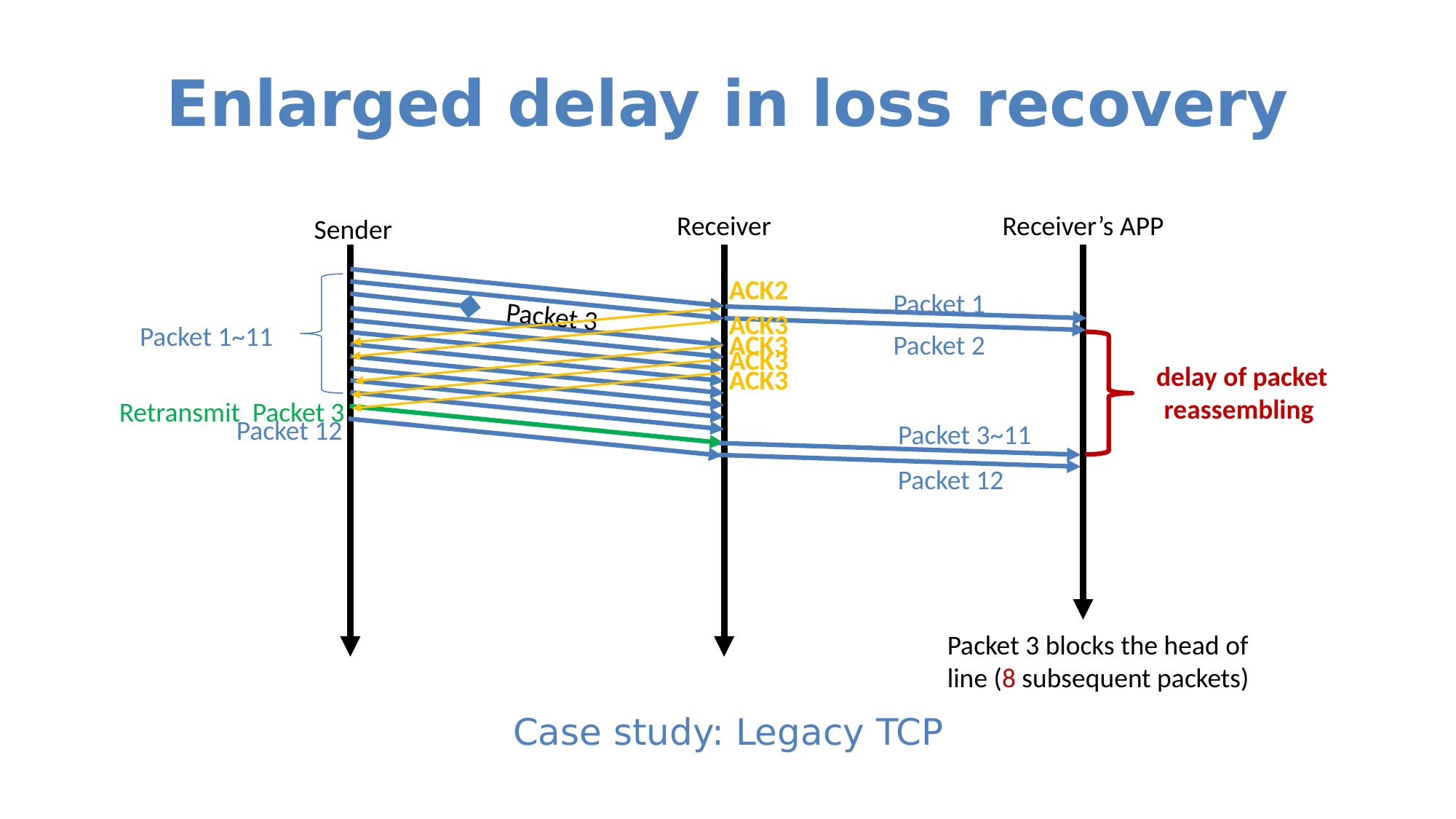

# Enlarged delay in loss recovery

Receiver’s APP
Receiver
Sender
ACK2

Packet 1
Packet 3
ACK3
Packet 1~11
Packet 2
ACK3

ACK3
delay of packet reassembling
ACK3
Retransmit  Packet 3
Packet 12
Packet 3~11
Packet 12
Packet 3 blocks the head of line (8 subsequent packets)
Case study: Legacy TCP
16